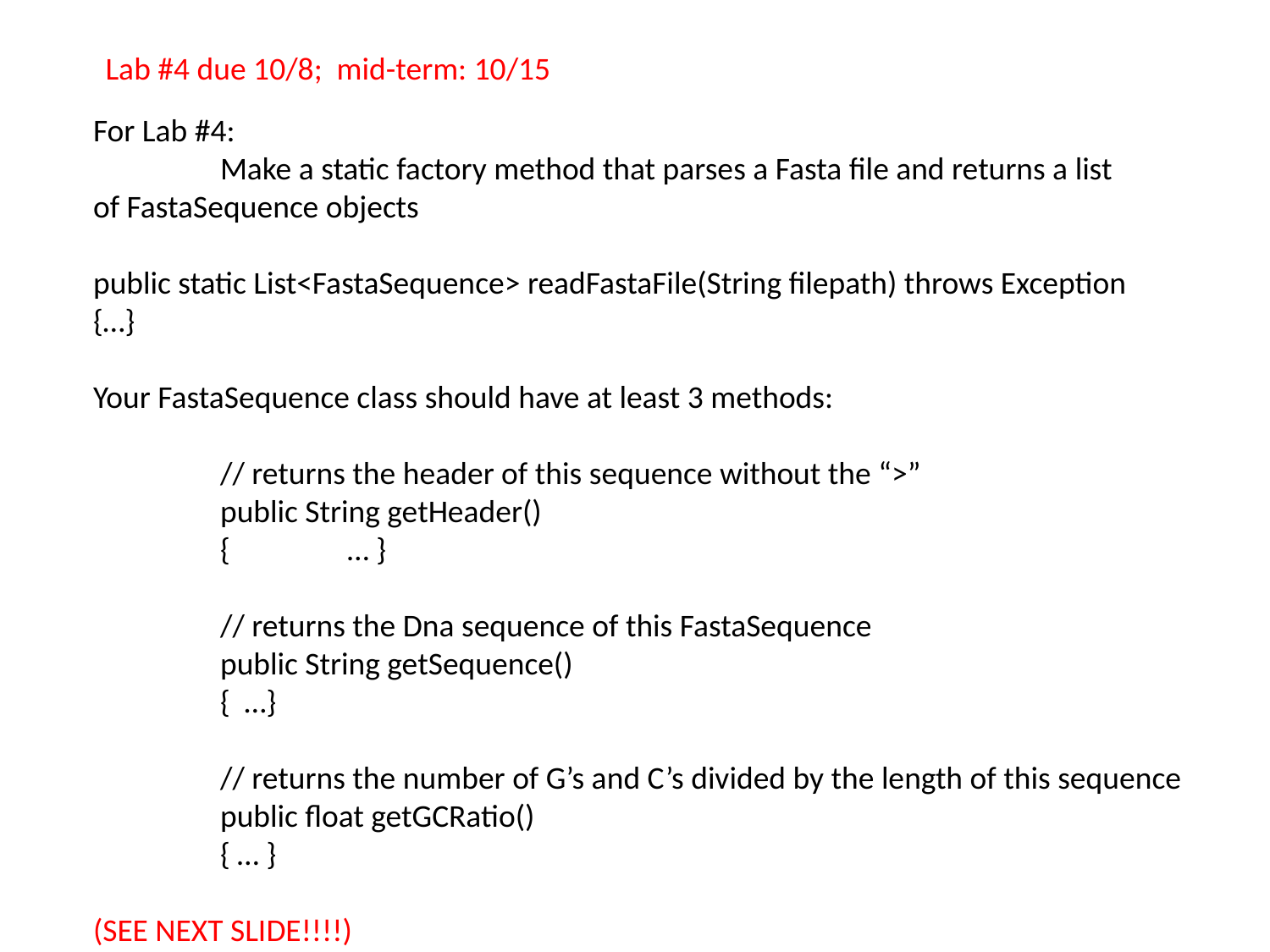

Lab #4 due 10/8;  mid-term: 10/15
For Lab #4:
	Make a static factory method that parses a Fasta file and returns a list
of FastaSequence objects

public static List<FastaSequence> readFastaFile(String filepath) throws Exception
{…}

Your FastaSequence class should have at least 3 methods:

	// returns the header of this sequence without the “>”
	public String getHeader()
	{	… }

	// returns the Dna sequence of this FastaSequence
	public String getSequence()
	{  …}

	// returns the number of G’s and C’s divided by the length of this sequence
	public float getGCRatio()
	{ … }

(SEE NEXT SLIDE!!!!)